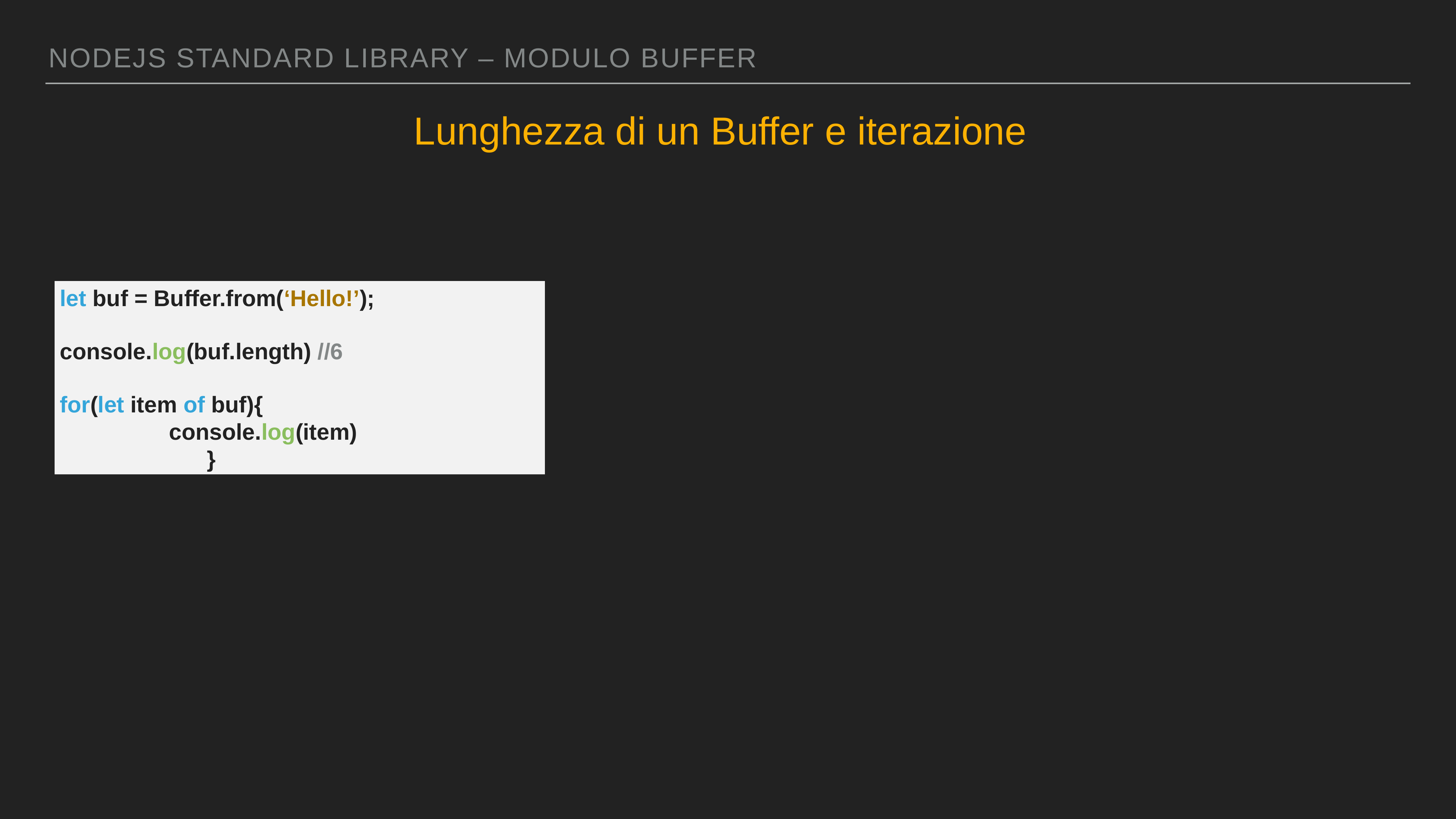

Nodejs standArd library – MODULO BUFFER
Lunghezza di un Buffer e iterazione

let buf = Buffer.from(‘Hello!’);
console.log(buf.length) //6
for(let item of buf){							console.log(item) 					      }